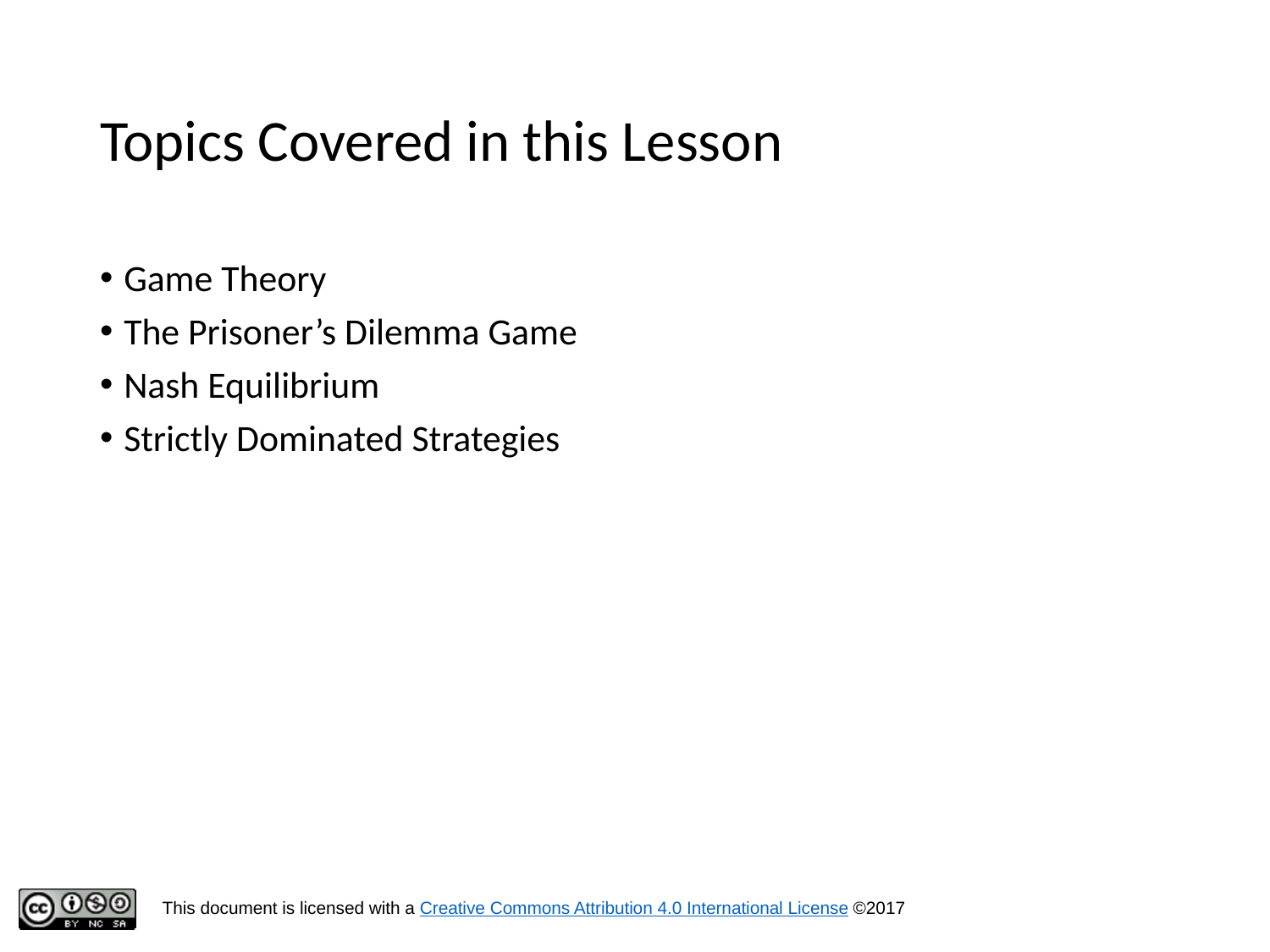

# Topics Covered in this Lesson
Game Theory
The Prisoner’s Dilemma Game
Nash Equilibrium
Strictly Dominated Strategies